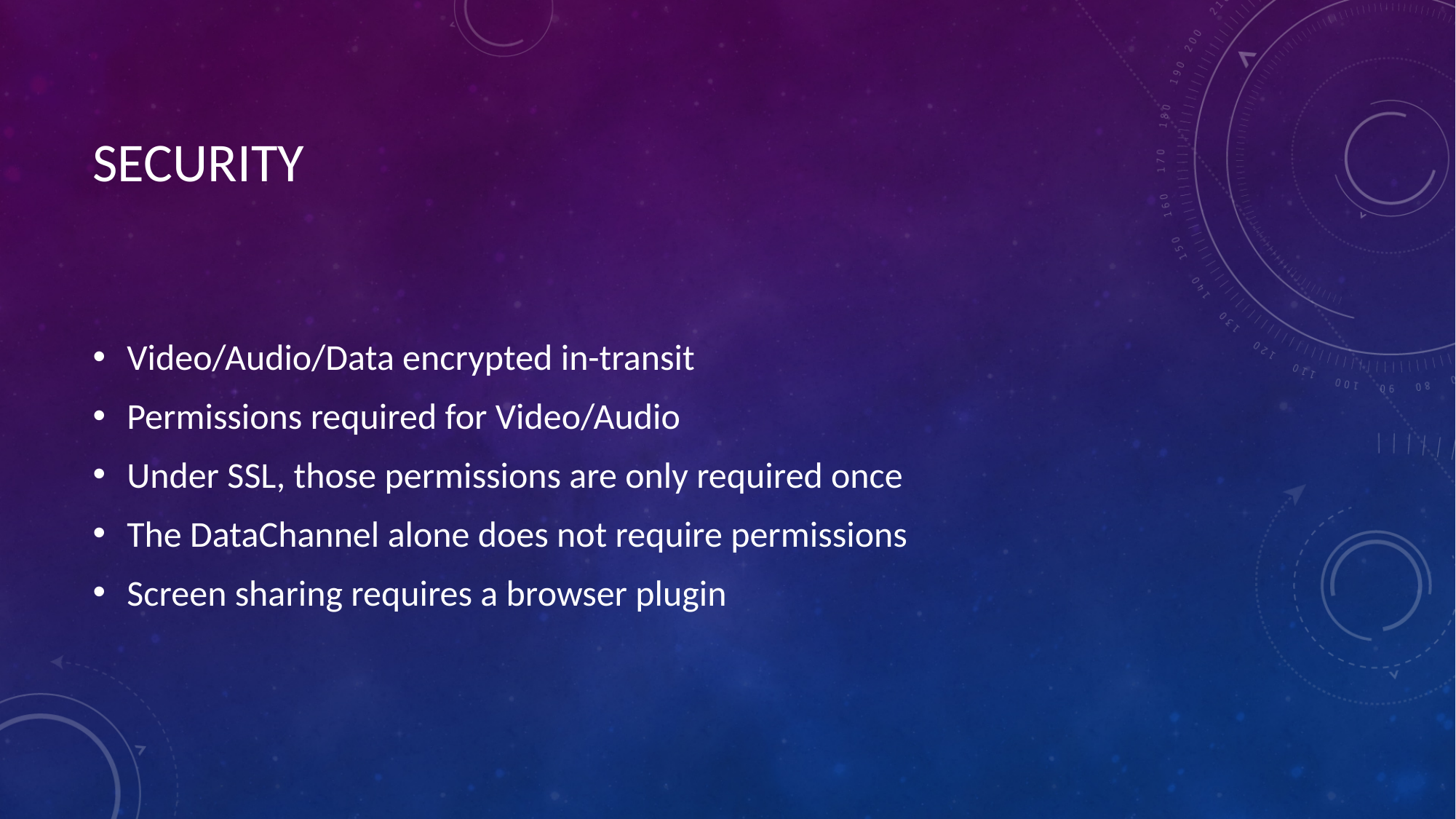

# SECURITY
Video/Audio/Data encrypted in-transit
Permissions required for Video/Audio
Under SSL, those permissions are only required once
The DataChannel alone does not require permissions
Screen sharing requires a browser plugin